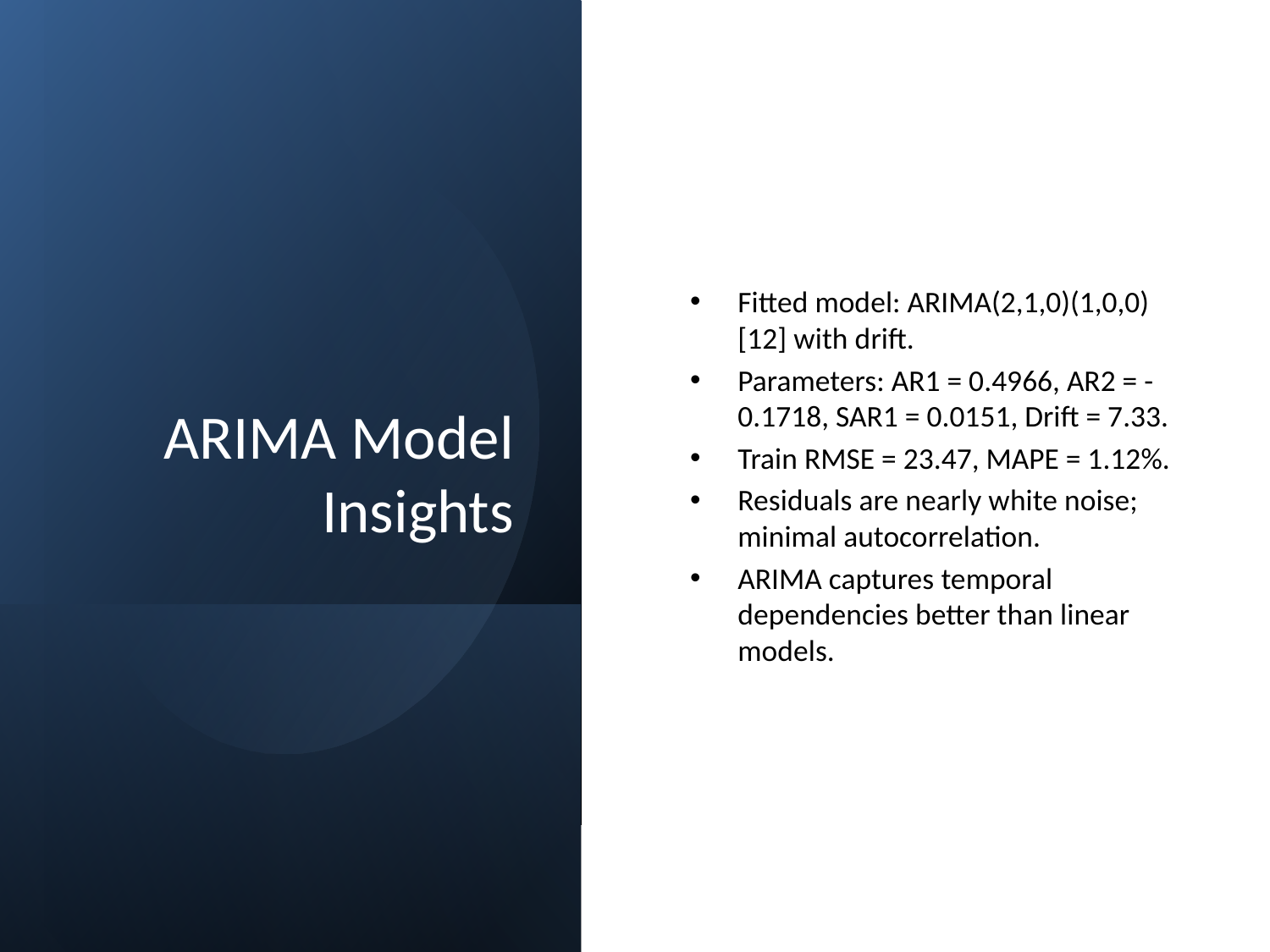

# ARIMA Model Insights
Fitted model: ARIMA(2,1,0)(1,0,0)[12] with drift.
Parameters: AR1 = 0.4966, AR2 = -0.1718, SAR1 = 0.0151, Drift = 7.33.
Train RMSE = 23.47, MAPE = 1.12%.
Residuals are nearly white noise; minimal autocorrelation.
ARIMA captures temporal dependencies better than linear models.